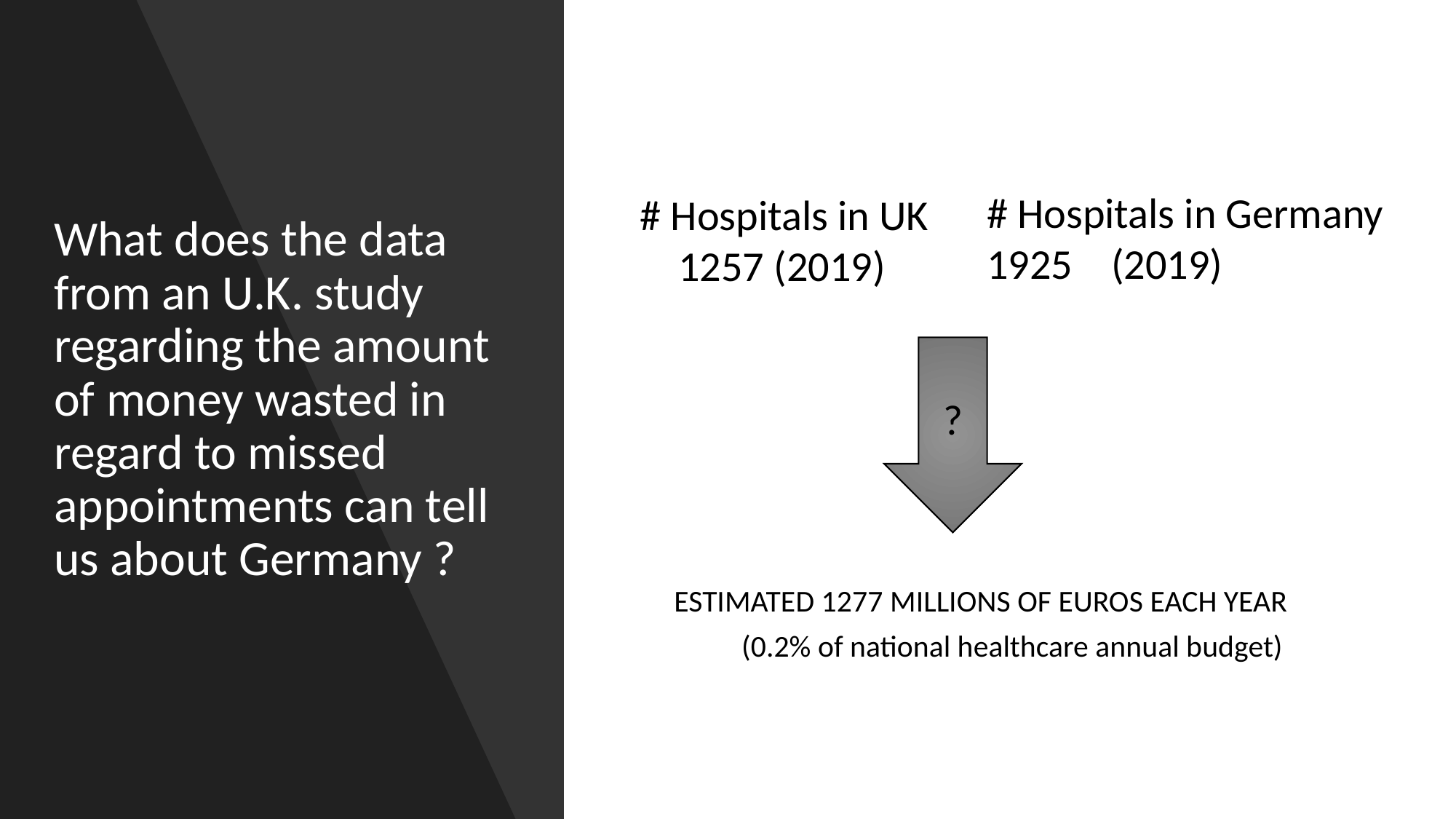

What does the data from an U.K. study regarding the amount of money wasted in regard to missed appointments can tell us about Germany ?
# Hospitals in Germany 1925    (2019)
# Hospitals in UK
    1257 (2019)

# Hospitals in UK
    1257 (2019)
?
      ESTIMATED 1277 MILLIONS OF EUROS EACH YEAR
	(0.2% of national healthcare annual budget)